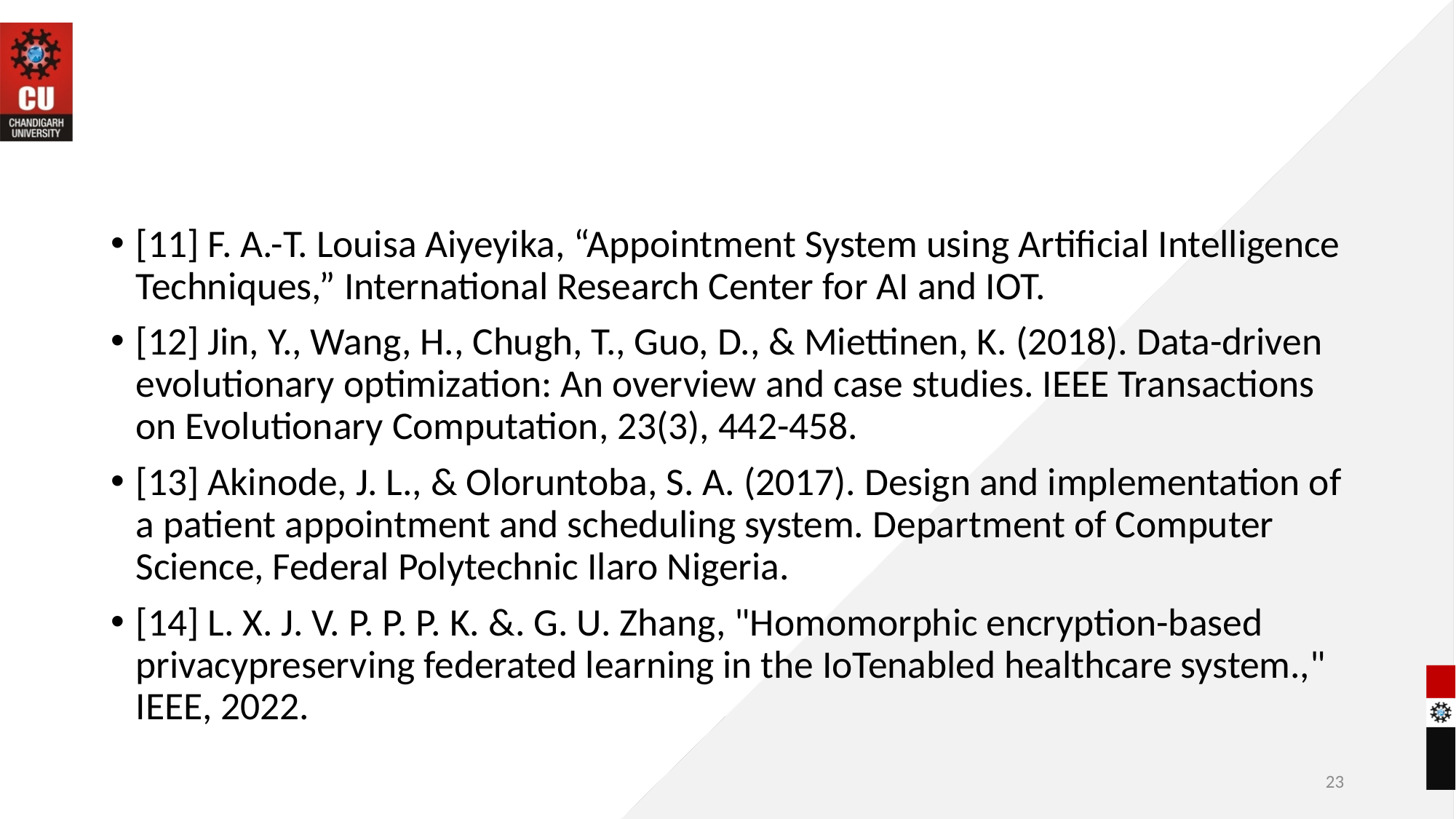

#
[11] F. A.-T. Louisa Aiyeyika, “Appointment System using Artificial Intelligence Techniques,” International Research Center for AI and IOT.
[12] Jin, Y., Wang, H., Chugh, T., Guo, D., & Miettinen, K. (2018). Data-driven evolutionary optimization: An overview and case studies. IEEE Transactions on Evolutionary Computation, 23(3), 442-458.
[13] Akinode, J. L., & Oloruntoba, S. A. (2017). Design and implementation of a patient appointment and scheduling system. Department of Computer Science, Federal Polytechnic Ilaro Nigeria.
[14] L. X. J. V. P. P. P. K. &. G. U. Zhang, "Homomorphic encryption-based privacypreserving federated learning in the IoTenabled healthcare system.," IEEE, 2022.
23